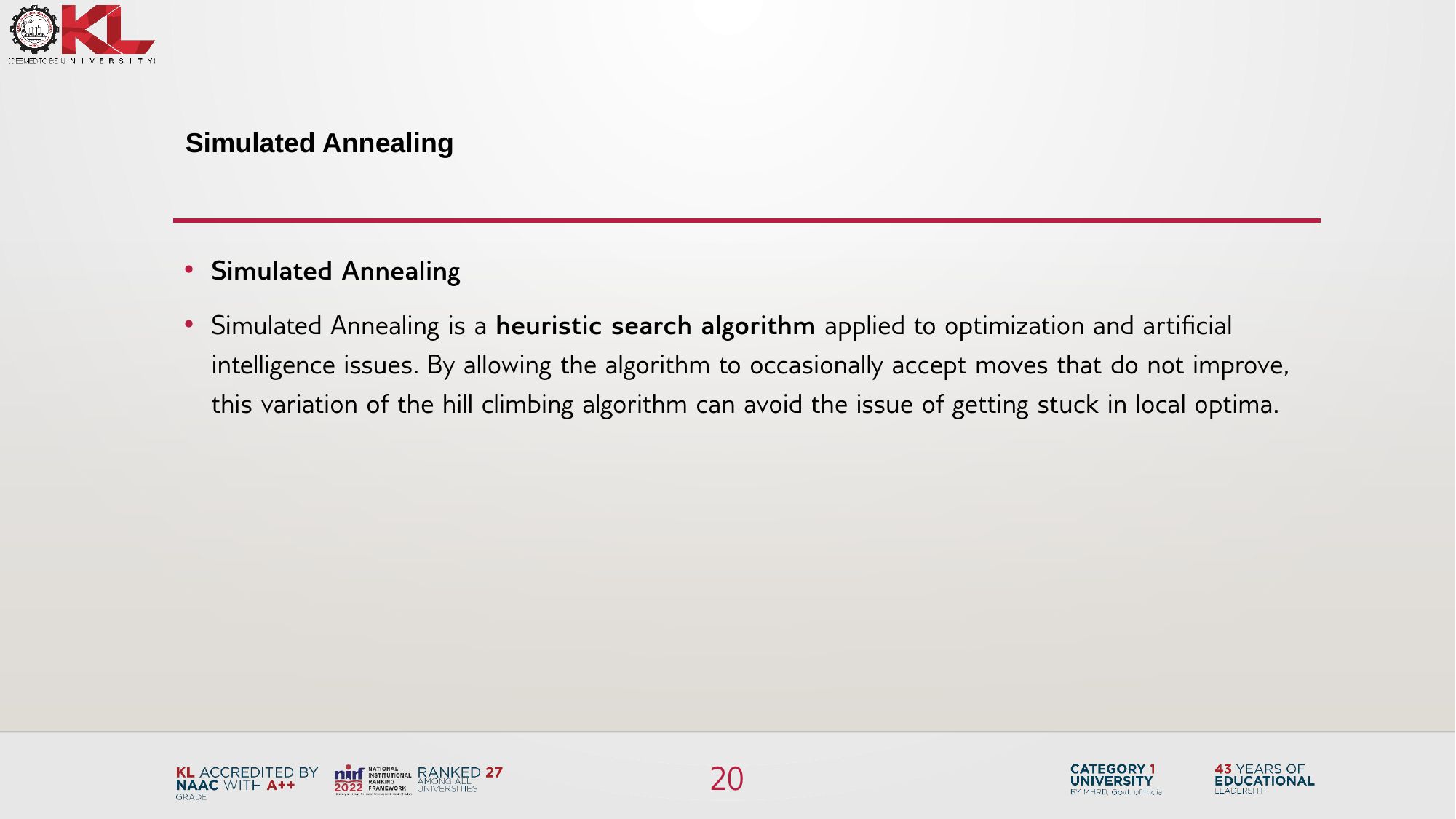

Simulated Annealing
Simulated Annealing
Simulated Annealing is a heuristic search algorithm applied to optimization and artificial intelligence issues. By allowing the algorithm to occasionally accept moves that do not improve, this variation of the hill climbing algorithm can avoid the issue of getting stuck in local optima.

20